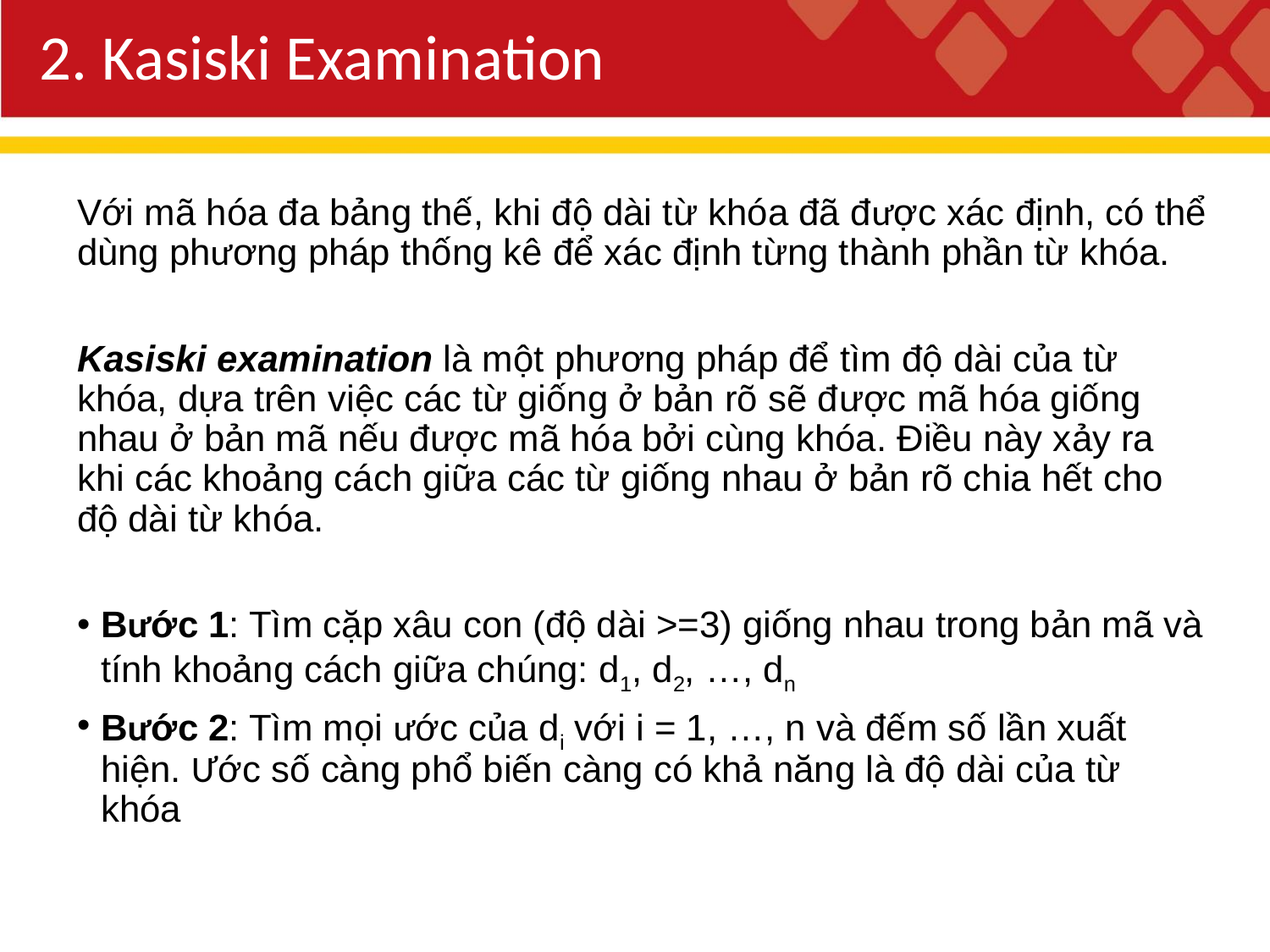

# 2. Kasiski Examination
Với mã hóa đa bảng thế, khi độ dài từ khóa đã được xác định, có thể dùng phương pháp thống kê để xác định từng thành phần từ khóa.

Kasiski examination là một phương pháp để tìm độ dài của từ khóa, dựa trên việc các từ giống ở bản rõ sẽ được mã hóa giống nhau ở bản mã nếu được mã hóa bởi cùng khóa. Điều này xảy ra khi các khoảng cách giữa các từ giống nhau ở bản rõ chia hết cho độ dài từ khóa.

Bước 1: Tìm cặp xâu con (độ dài >=3) giống nhau trong bản mã và tính khoảng cách giữa chúng: d1, d2, …, dn
Bước 2: Tìm mọi ước của di với i = 1, …, n và đếm số lần xuất hiện. Ước số càng phổ biến càng có khả năng là độ dài của từ khóa